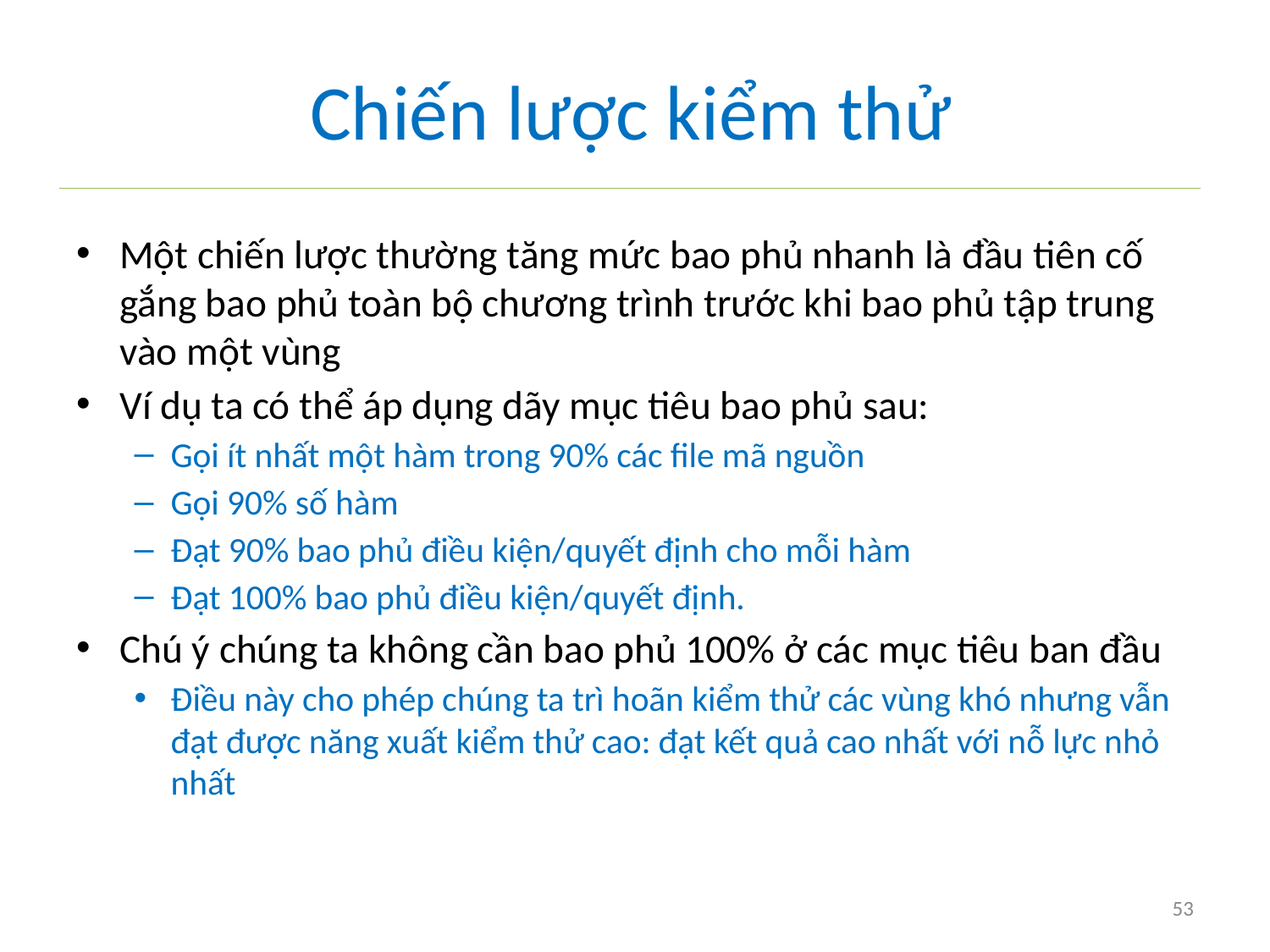

# Chiến lược kiểm thử
Một chiến lược thường tăng mức bao phủ nhanh là đầu tiên cố gắng bao phủ toàn bộ chương trình trước khi bao phủ tập trung vào một vùng
Ví dụ ta có thể áp dụng dãy mục tiêu bao phủ sau:
Gọi ít nhất một hàm trong 90% các file mã nguồn
Gọi 90% số hàm
Đạt 90% bao phủ điều kiện/quyết định cho mỗi hàm
Đạt 100% bao phủ điều kiện/quyết định.
Chú ý chúng ta không cần bao phủ 100% ở các mục tiêu ban đầu
Điều này cho phép chúng ta trì hoãn kiểm thử các vùng khó nhưng vẫn đạt được năng xuất kiểm thử cao: đạt kết quả cao nhất với nỗ lực nhỏ nhất
53